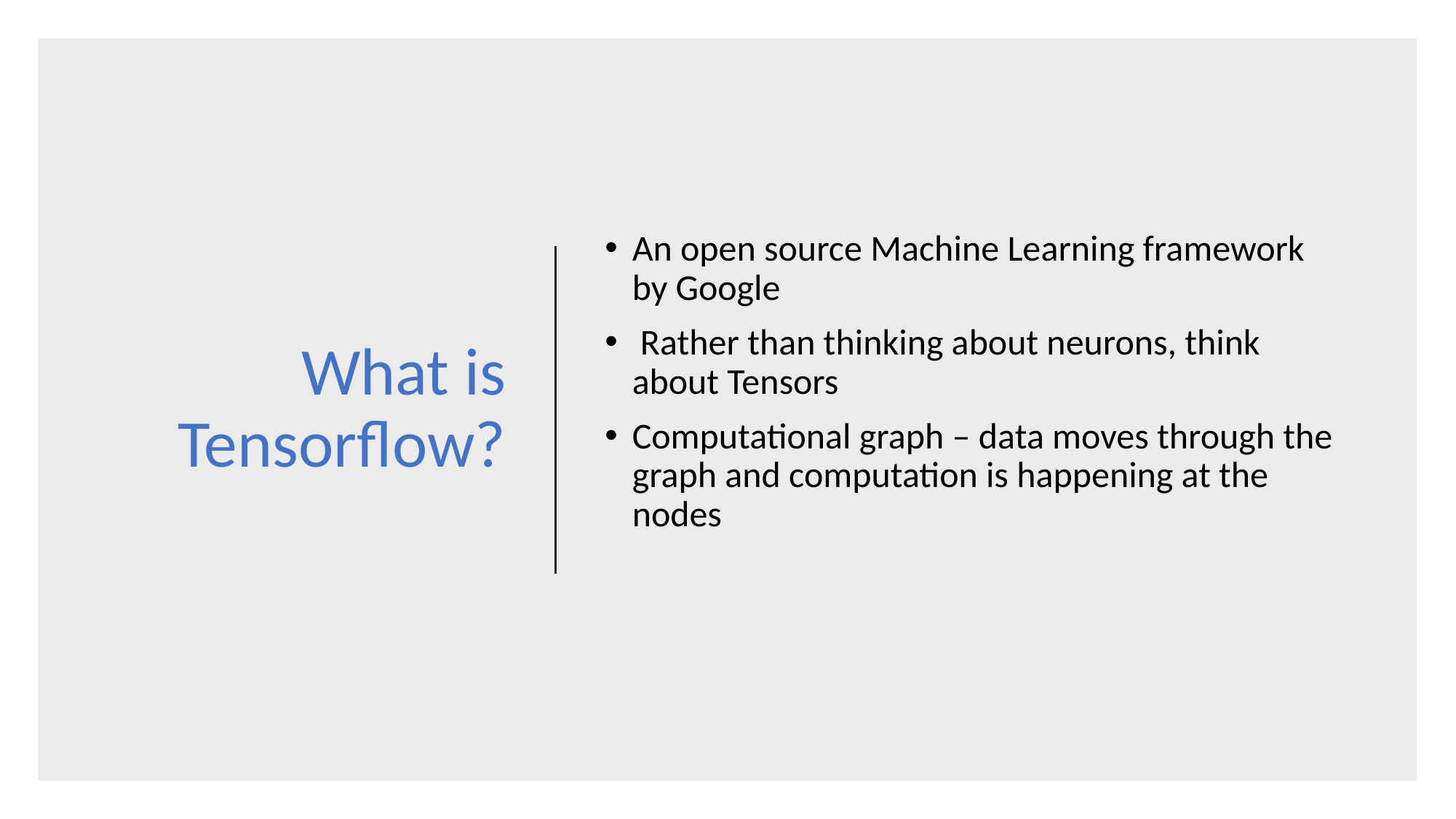

# What is Tensorflow?
An open source Machine Learning framework by Google
 Rather than thinking about neurons, think about Tensors
Computational graph – data moves through the graph and computation is happening at the nodes